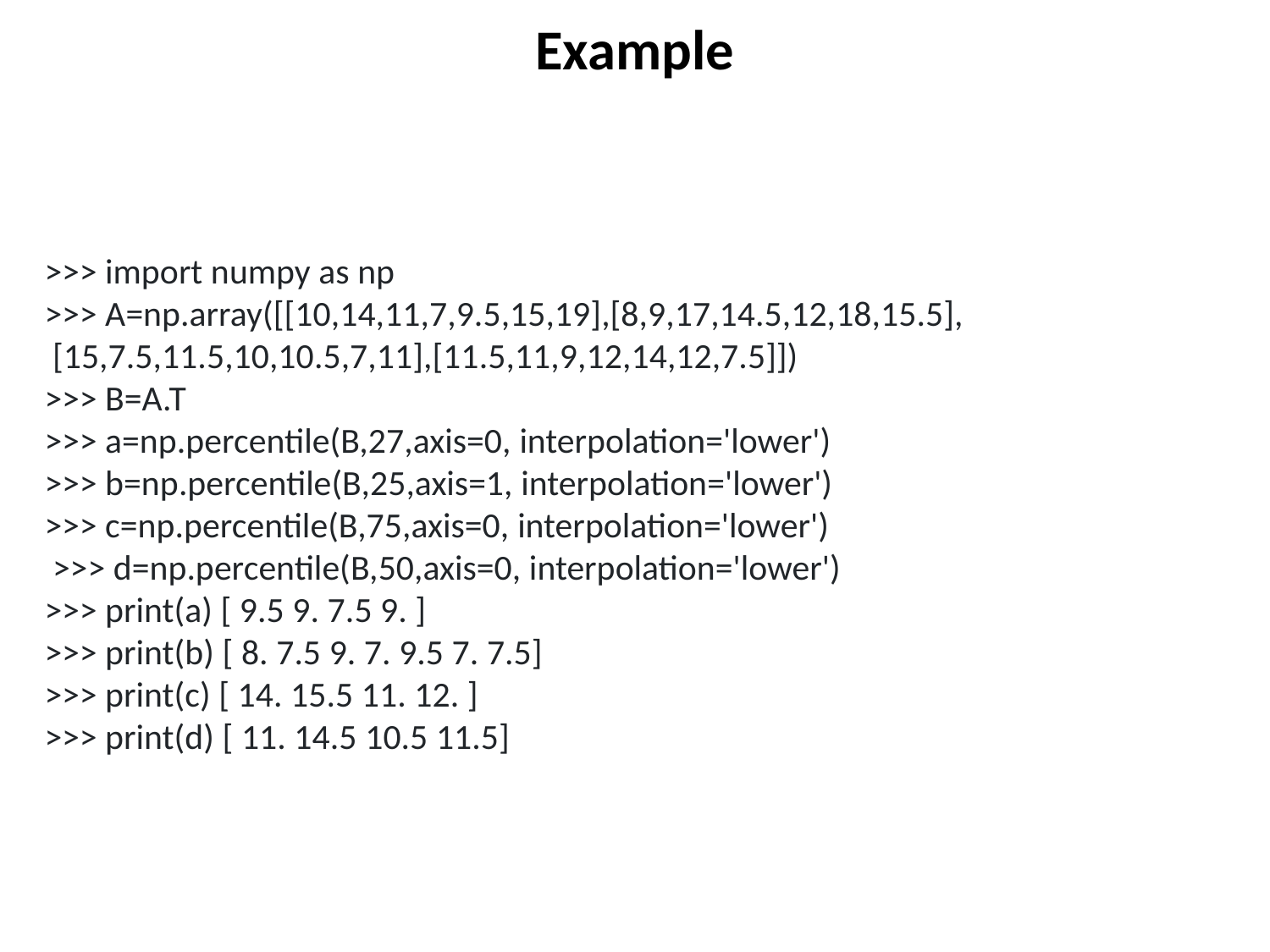

# Example
>>> import numpy as np
>>> A=np.array([[10,14,11,7,9.5,15,19],[8,9,17,14.5,12,18,15.5],
 [15,7.5,11.5,10,10.5,7,11],[11.5,11,9,12,14,12,7.5]])
>>> B=A.T
>>> a=np.percentile(B,27,axis=0, interpolation='lower')
>>> b=np.percentile(B,25,axis=1, interpolation='lower')
>>> c=np.percentile(B,75,axis=0, interpolation='lower')
 >>> d=np.percentile(B,50,axis=0, interpolation='lower')
>>> print(a) [ 9.5 9. 7.5 9. ]
>>> print(b) [ 8. 7.5 9. 7. 9.5 7. 7.5]
>>> print(c) [ 14. 15.5 11. 12. ]
>>> print(d) [ 11. 14.5 10.5 11.5]